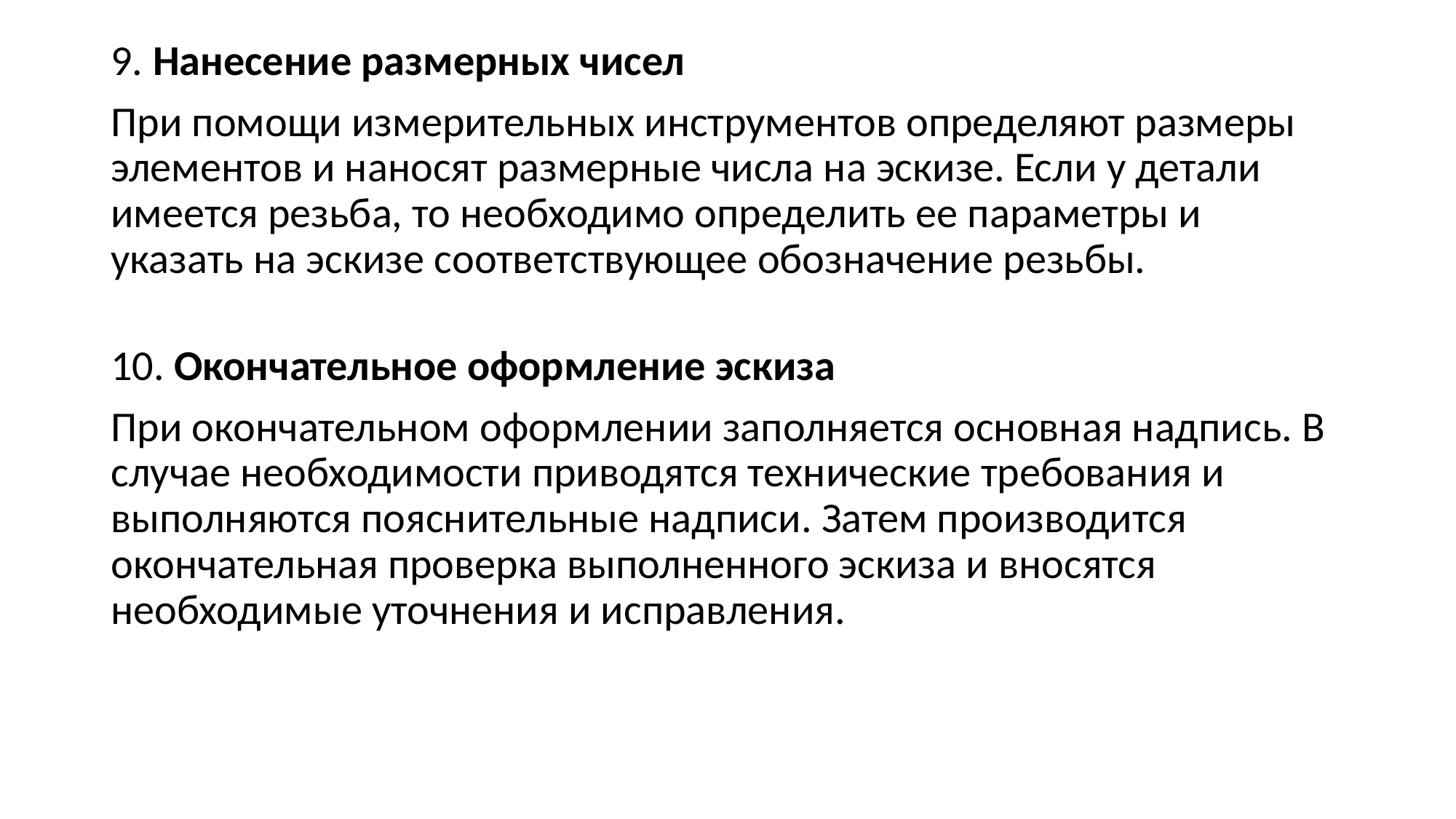

9. Нанесение размерных чисел
При помощи измерительных инструментов определяют размеры элементов и наносят размерные числа на эскизе. Если у детали имеется резьба, то необходимо определить ее параметры и указать на эскизе соответствующее обозначение резьбы.
10. Окончательное оформление эскиза
При окончательном оформлении заполняется основная надпись. В случае необходимости приводятся технические требования и выполняются пояснительные надписи. Затем производится окончательная проверка выполненного эскиза и вносятся необходимые уточнения и исправления.